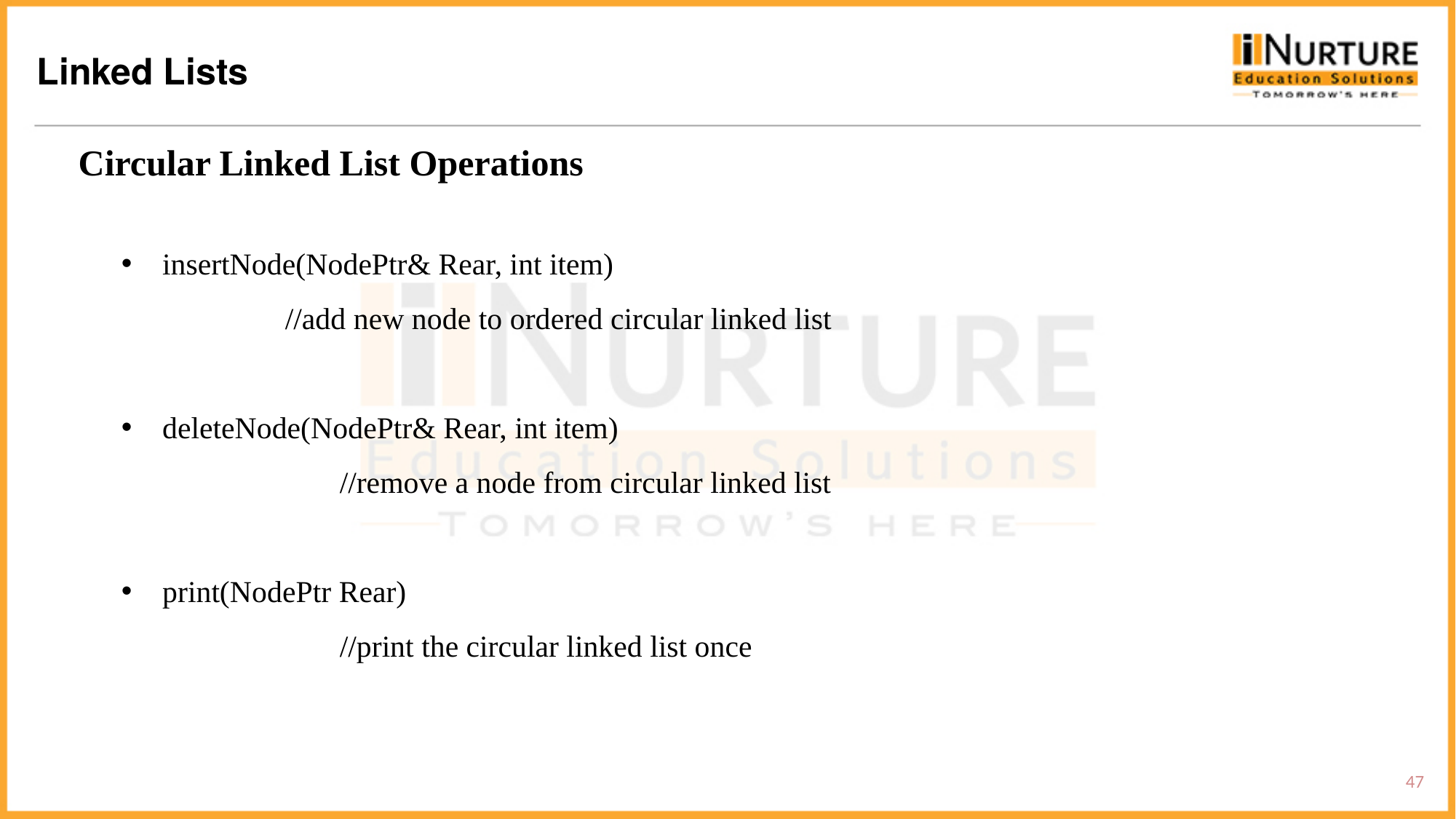

Linked Lists
Circular Linked List Operations

insertNode(NodePtr& Rear, int item)
	//add new node to ordered circular linked list

deleteNode(NodePtr& Rear, int item)
		//remove a node from circular linked list

print(NodePtr Rear)
		//print the circular linked list once
47